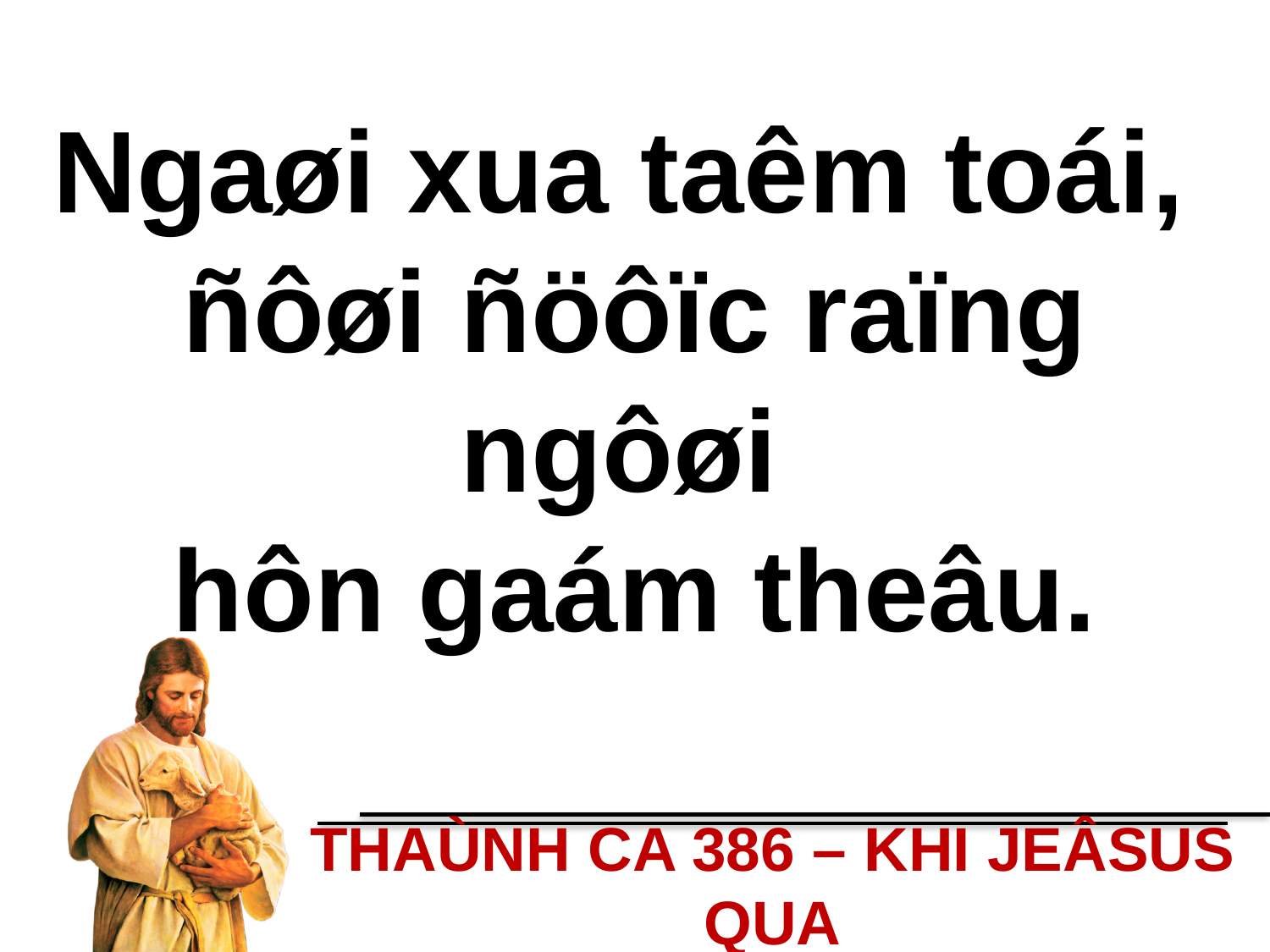

Ngaøi xua taêm toái,
ñôøi ñöôïc raïng ngôøi
hôn gaám theâu.
THAÙNH CA 386 – KHI JEÂSUS QUA